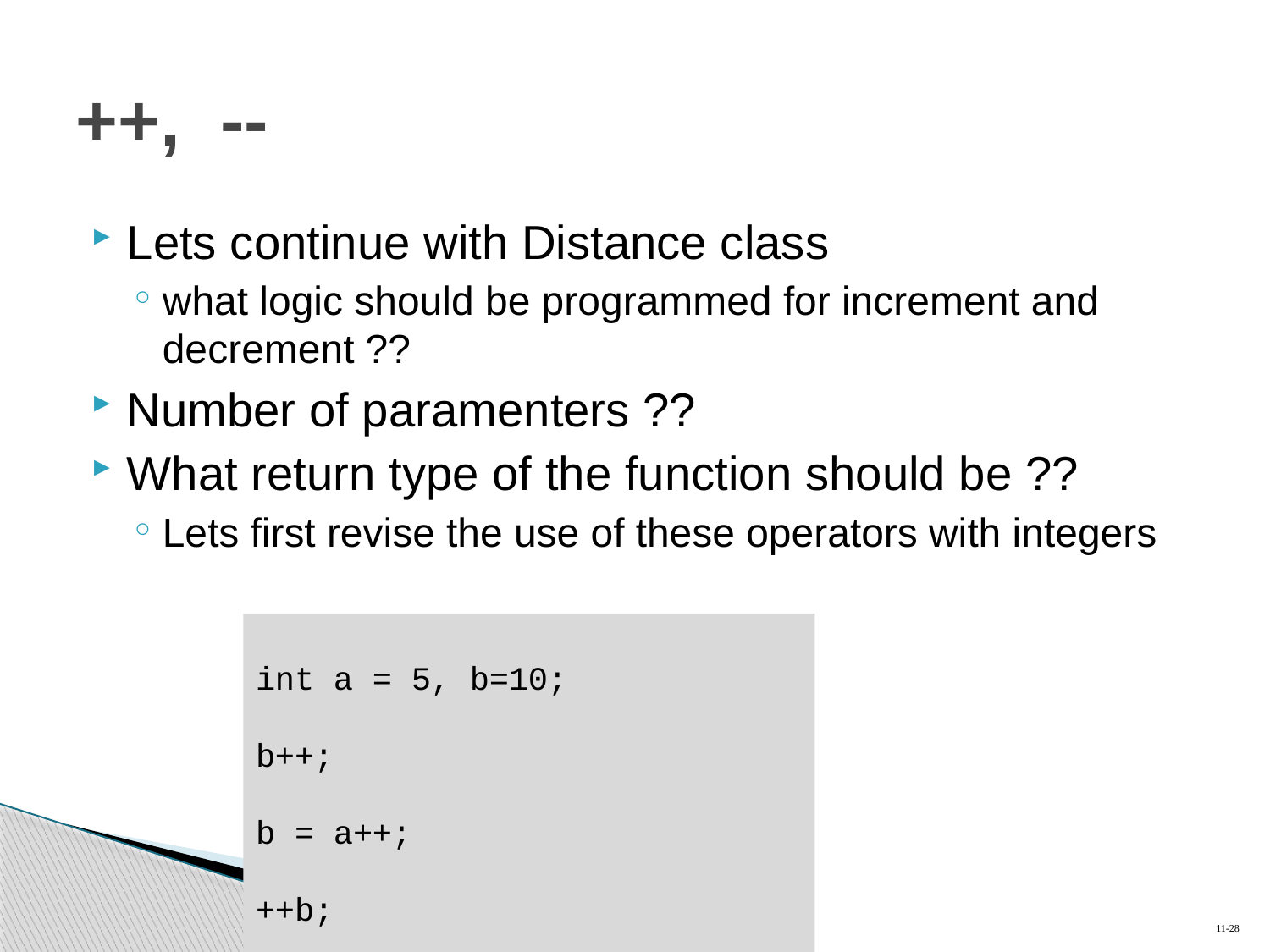

# ++,  --
Lets continue with Distance class
what logic should be programmed for increment and decrement ??
Number of paramenters ??
What return type of the function should be ??
Lets first revise the use of these operators with integers

int a = 5, b=10;
b++;
b = a++;
++b;
b = ++a;

11-28